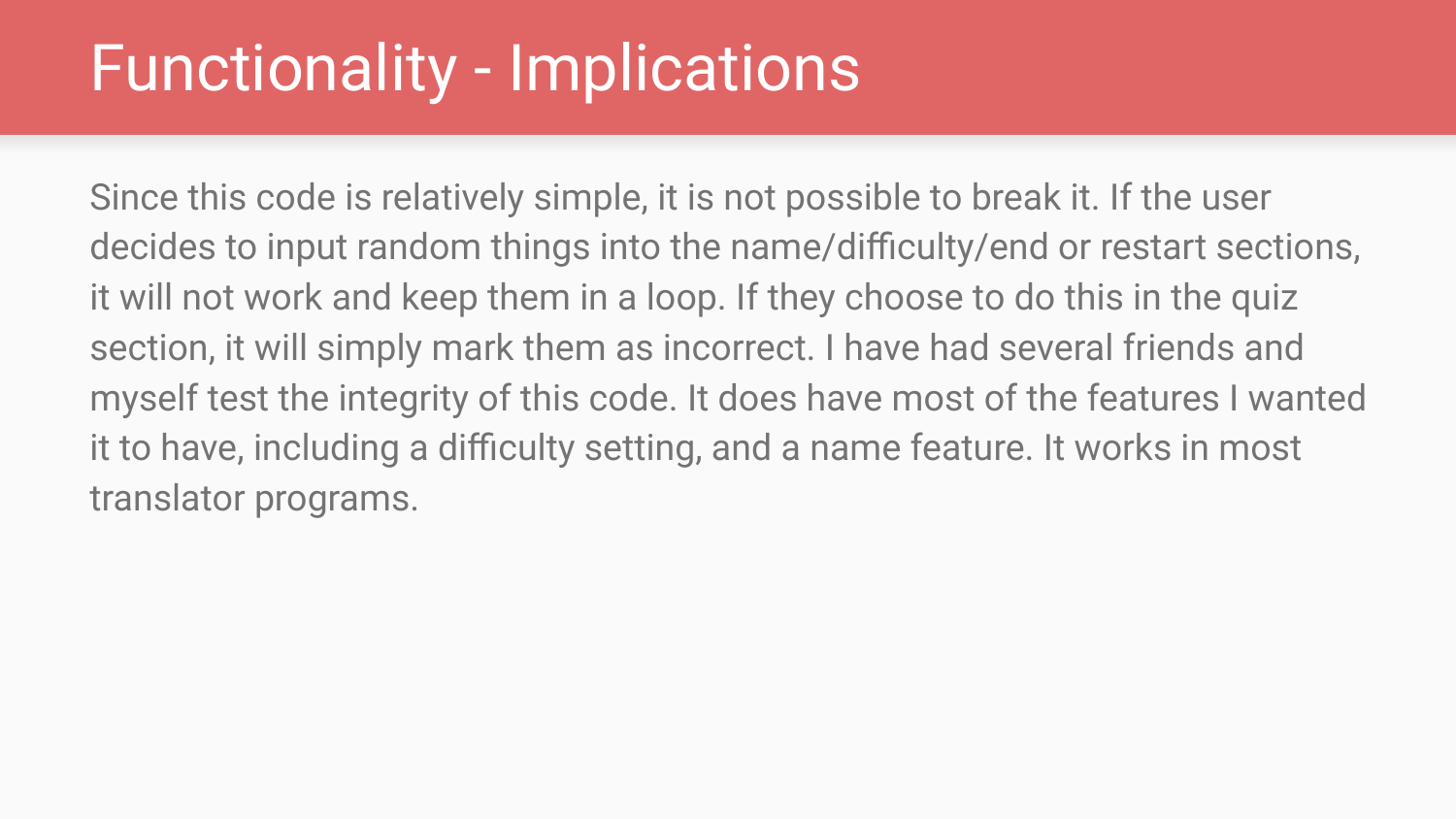

# Functionality - Implications
Since this code is relatively simple, it is not possible to break it. If the user decides to input random things into the name/difficulty/end or restart sections, it will not work and keep them in a loop. If they choose to do this in the quiz section, it will simply mark them as incorrect. I have had several friends and myself test the integrity of this code. It does have most of the features I wanted it to have, including a difficulty setting, and a name feature. It works in most translator programs.